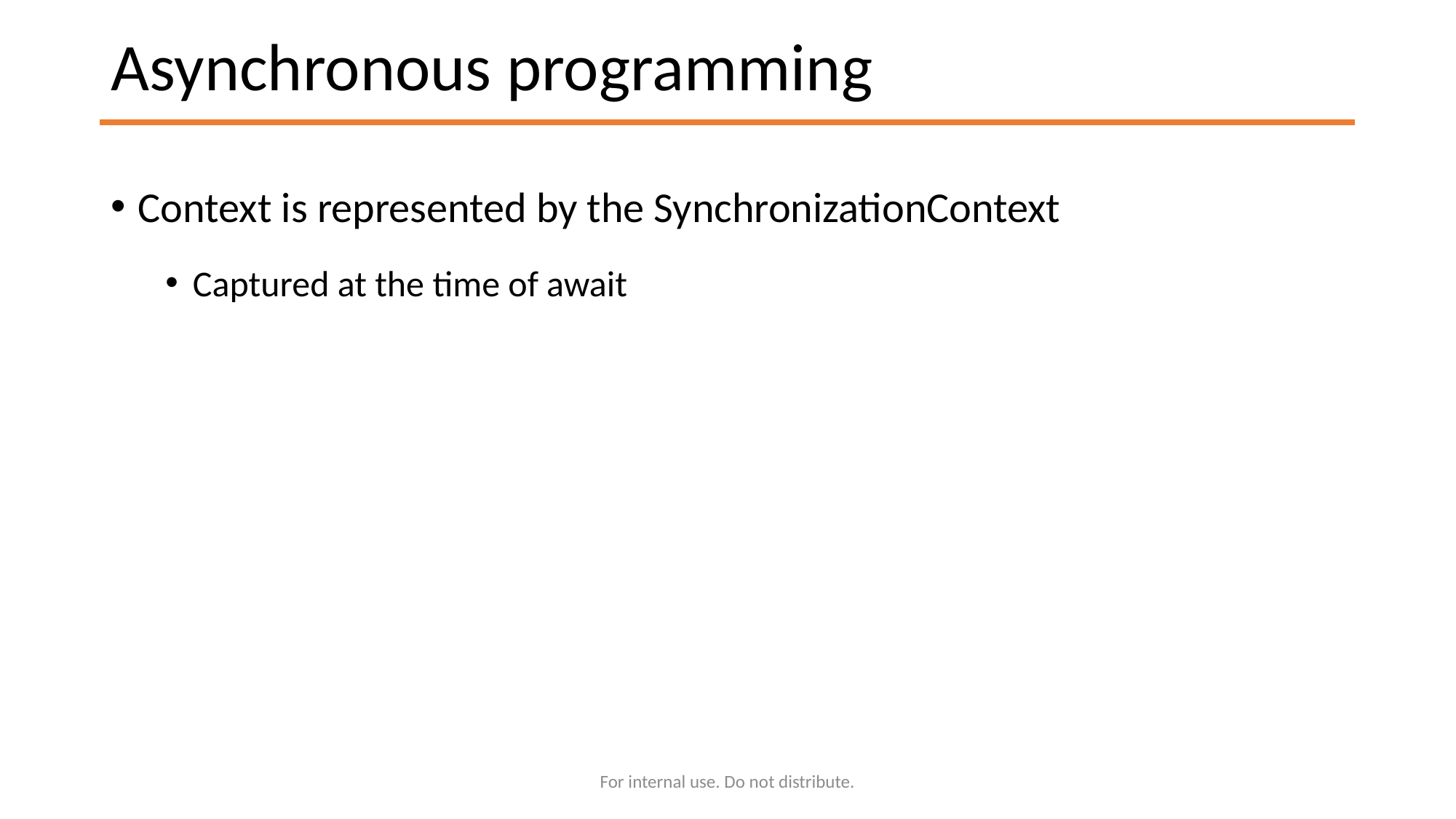

# Asynchronous programming
Context is represented by the SynchronizationContext
Captured at the time of await

For internal use. Do not distribute.